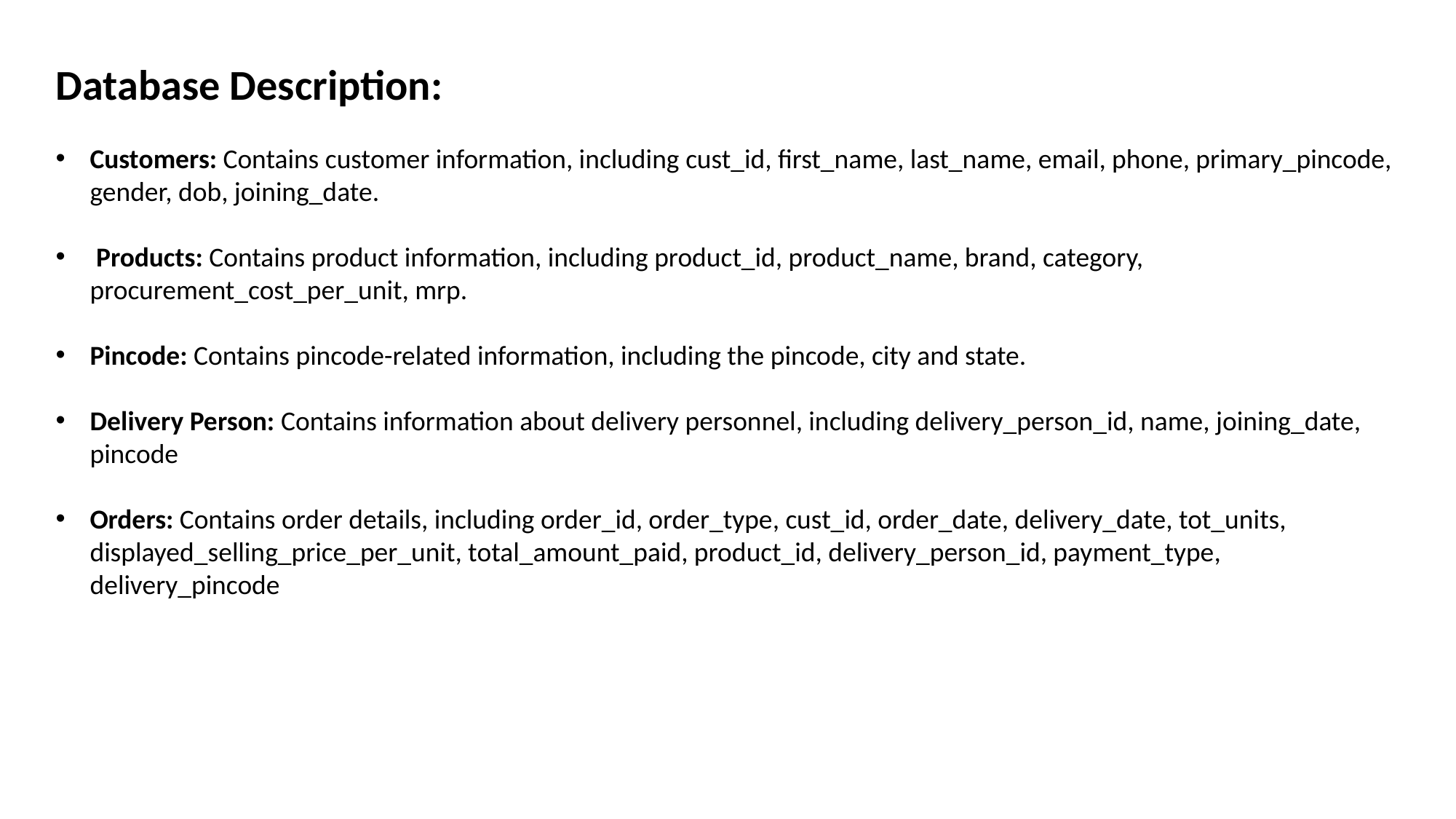

Database Description:

Customers: Contains customer information, including cust_id, first_name, last_name, email, phone, primary_pincode, gender, dob, joining_date.

 Products: Contains product information, including product_id, product_name, brand, category, procurement_cost_per_unit, mrp.

Pincode: Contains pincode-related information, including the pincode, city and state.

Delivery Person: Contains information about delivery personnel, including delivery_person_id, name, joining_date, pincode

Orders: Contains order details, including order_id, order_type, cust_id, order_date, delivery_date, tot_units, displayed_selling_price_per_unit, total_amount_paid, product_id, delivery_person_id, payment_type, delivery_pincode